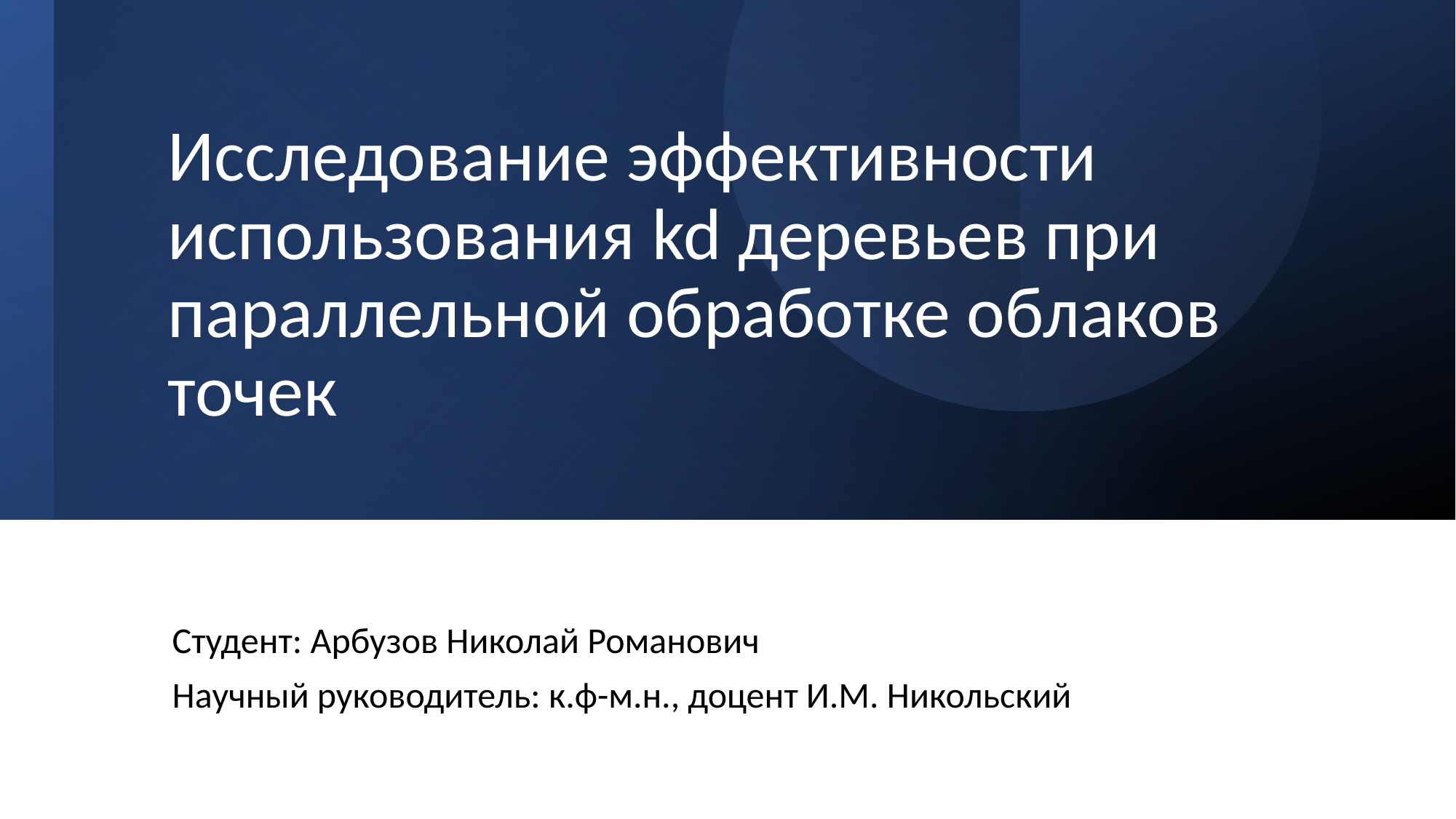

# Исследование эффективности использования kd деревьев при параллельной обработке облаков точек
Студент: Арбузов Николай Романович
Научный руководитель: к.ф-м.н., доцент И.М. Никольский